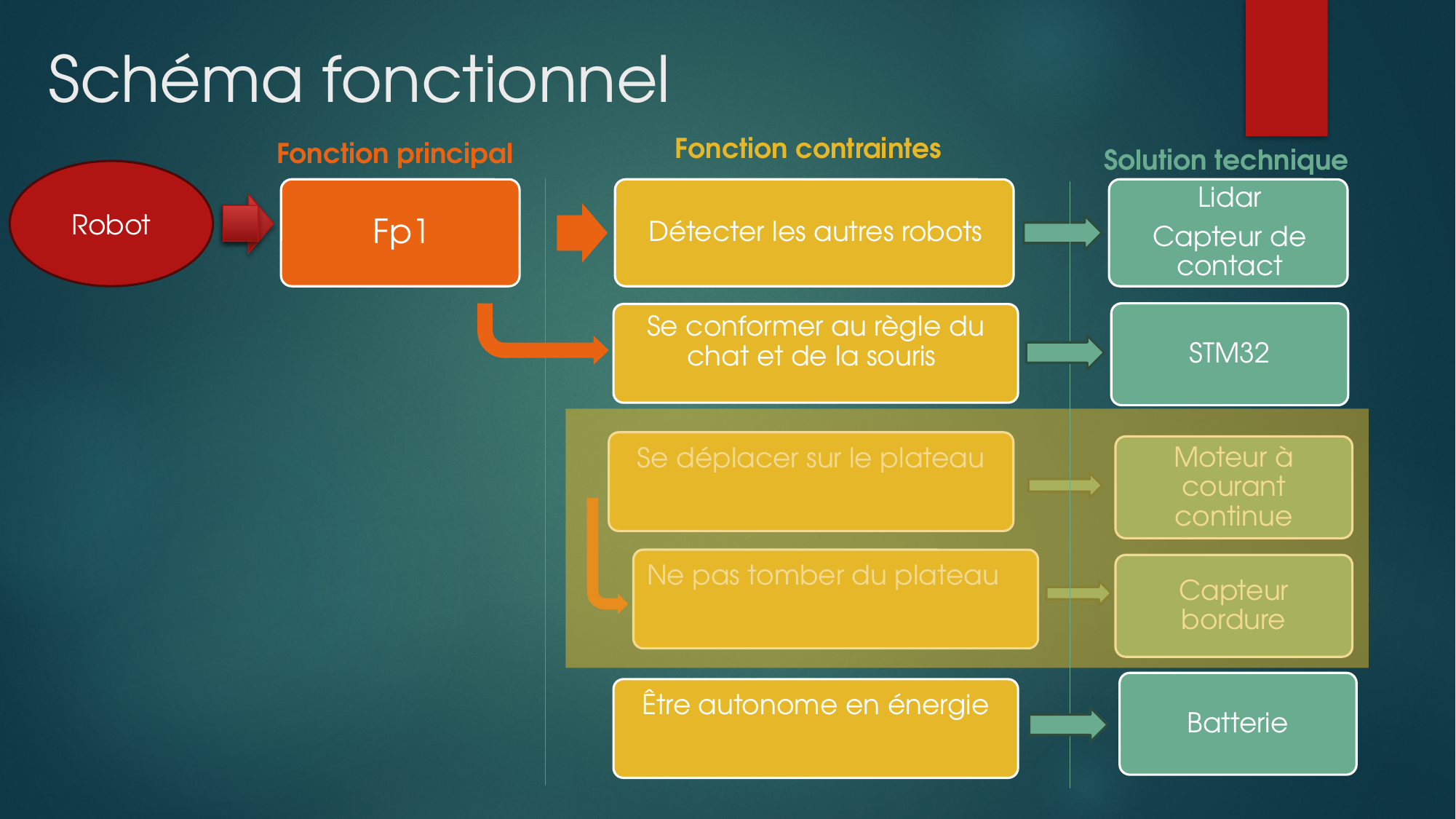

# Schéma fonctionnel
Fonction contraintes
Fonction principal
Solution technique
Robot
Fp1

Détecter les autres robots

Lidar
Capteur de contact

STM32

Se conformer au règle du chat et de la souris

Se déplacer sur le plateau

Moteur à courant continue

Ne pas tomber du plateau

Capteur bordure

Batterie
Être autonome en énergie